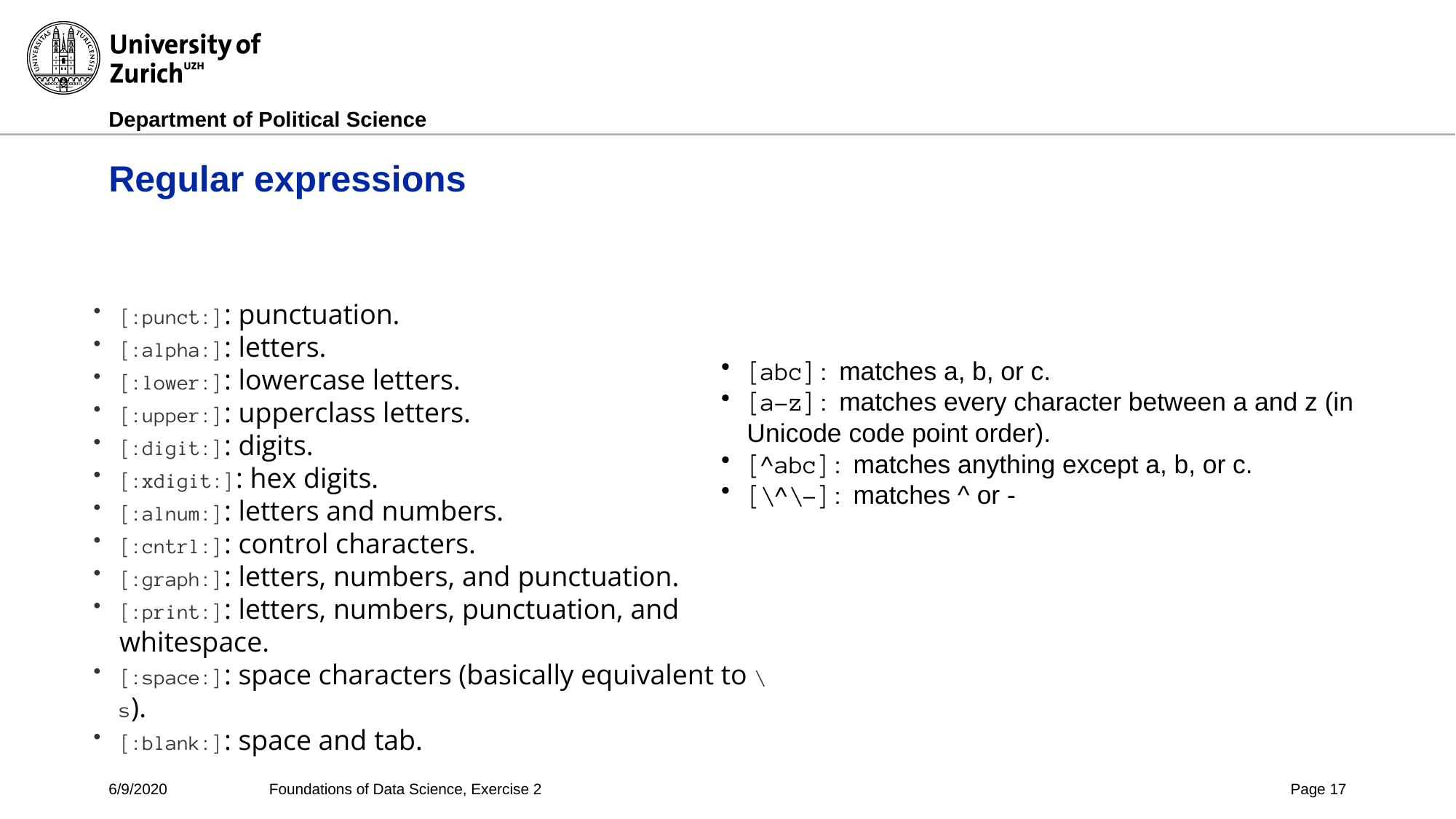

# Regular expressions
[:punct:]: punctuation.
[:alpha:]: letters.
[:lower:]: lowercase letters.
[:upper:]: upperclass letters.
[:digit:]: digits.
[:xdigit:]: hex digits.
[:alnum:]: letters and numbers.
[:cntrl:]: control characters.
[:graph:]: letters, numbers, and punctuation.
[:print:]: letters, numbers, punctuation, and whitespace.
[:space:]: space characters (basically equivalent to \s).
[:blank:]: space and tab.
[abc]: matches a, b, or c.
[a-z]: matches every character between a and z (in Unicode code point order).
[^abc]: matches anything except a, b, or c.
[\^\-]: matches ^ or -
6/9/2020
Foundations of Data Science, Exercise 2
Page 17